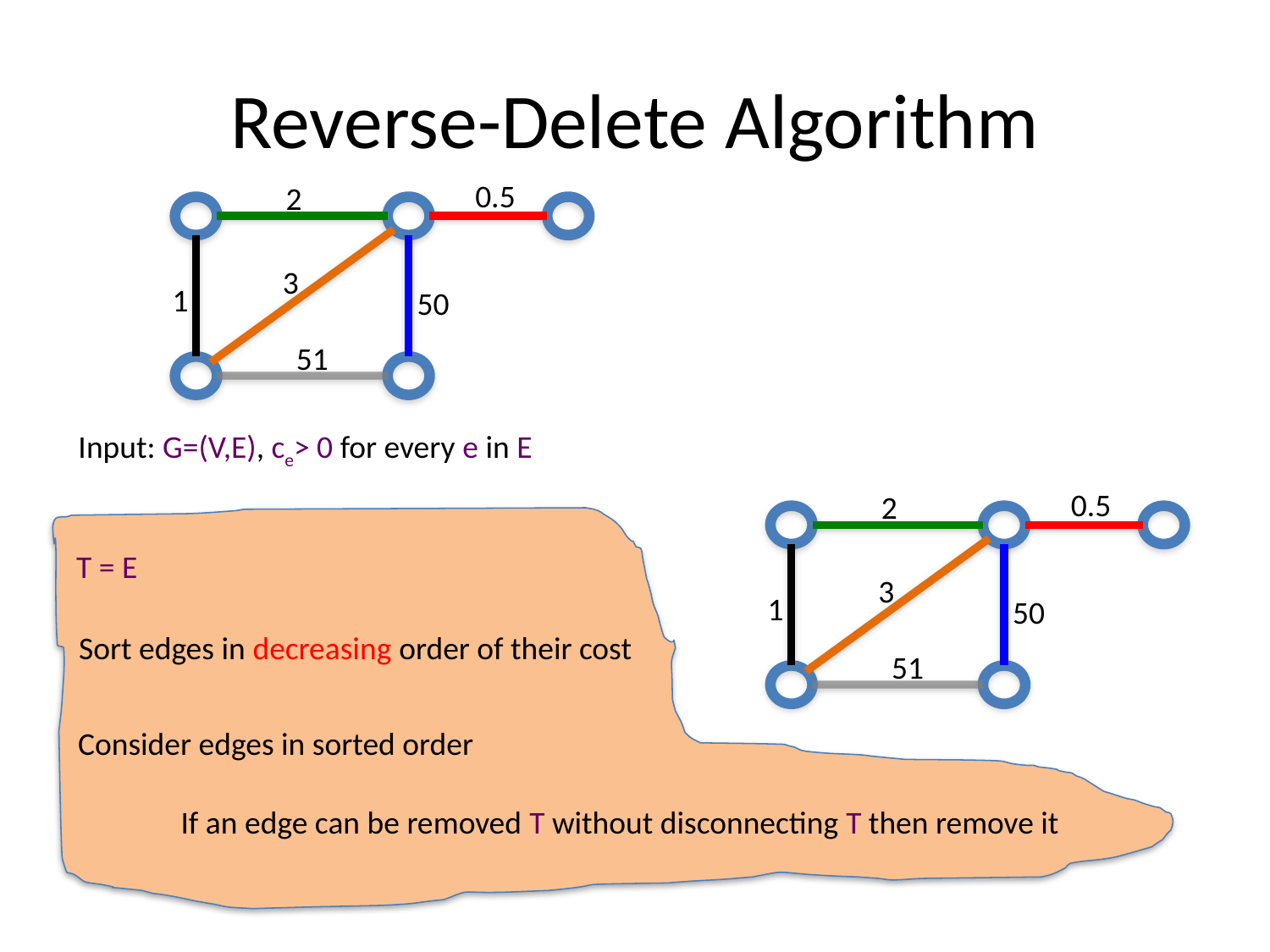

# Reverse-Delete Algorithm
0.5
2

3
1
50
51

Input: G=(V,E), ce> 0 for every e in E
0.5
2

3
T = E
1
50
Sort edges in decreasing order of their cost
51
Consider edges in sorted order
If an edge can be removed T without disconnecting T then remove it